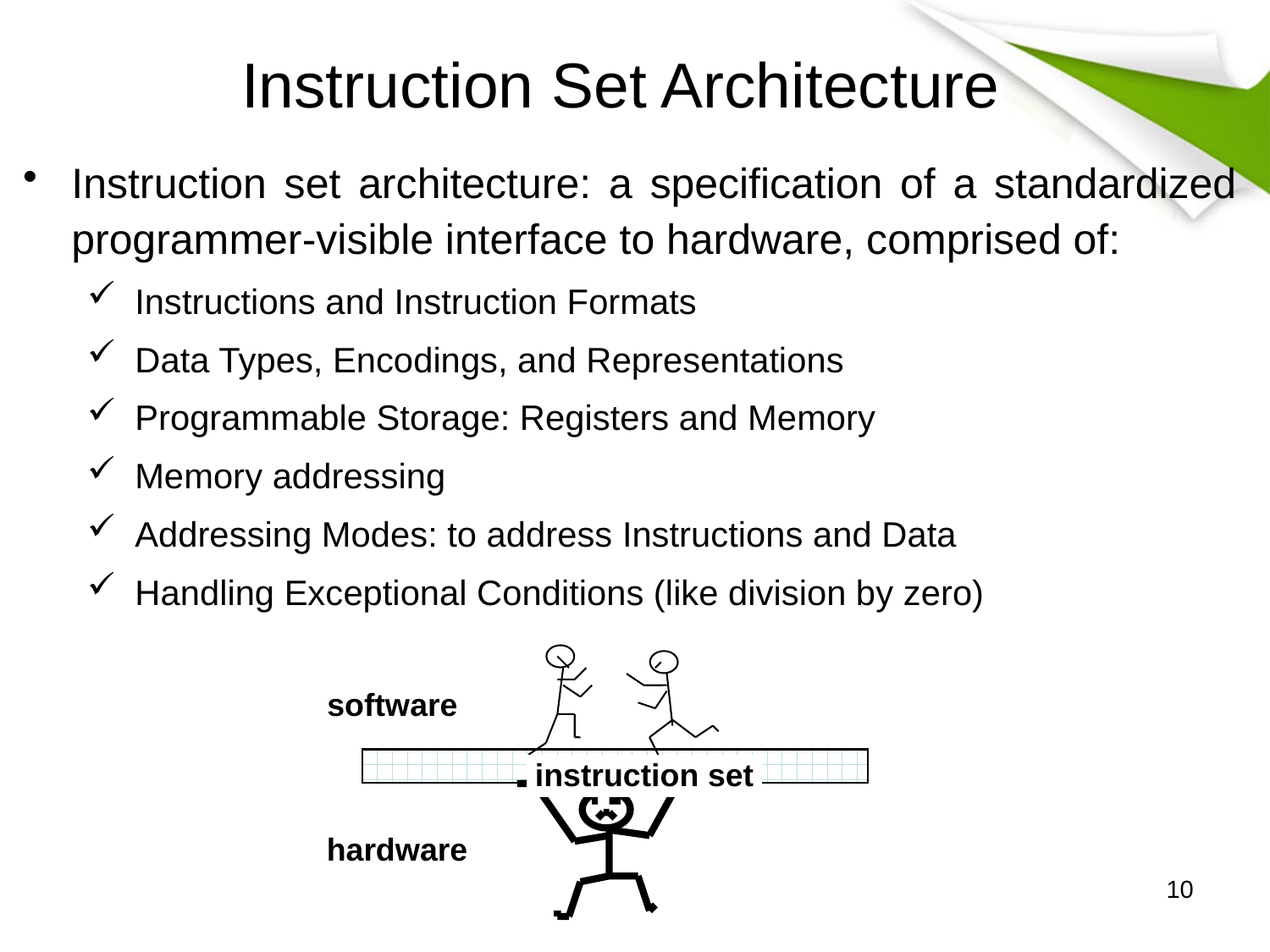

# Instruction Set Architecture
Instruction set architecture: a specification of a standardized programmer-visible interface to hardware, comprised of:
Instructions and Instruction Formats
Data Types, Encodings, and Representations
Programmable Storage: Registers and Memory
Memory addressing
Addressing Modes: to address Instructions and Data
Handling Exceptional Conditions (like division by zero)

software

instruction set

hardware

10